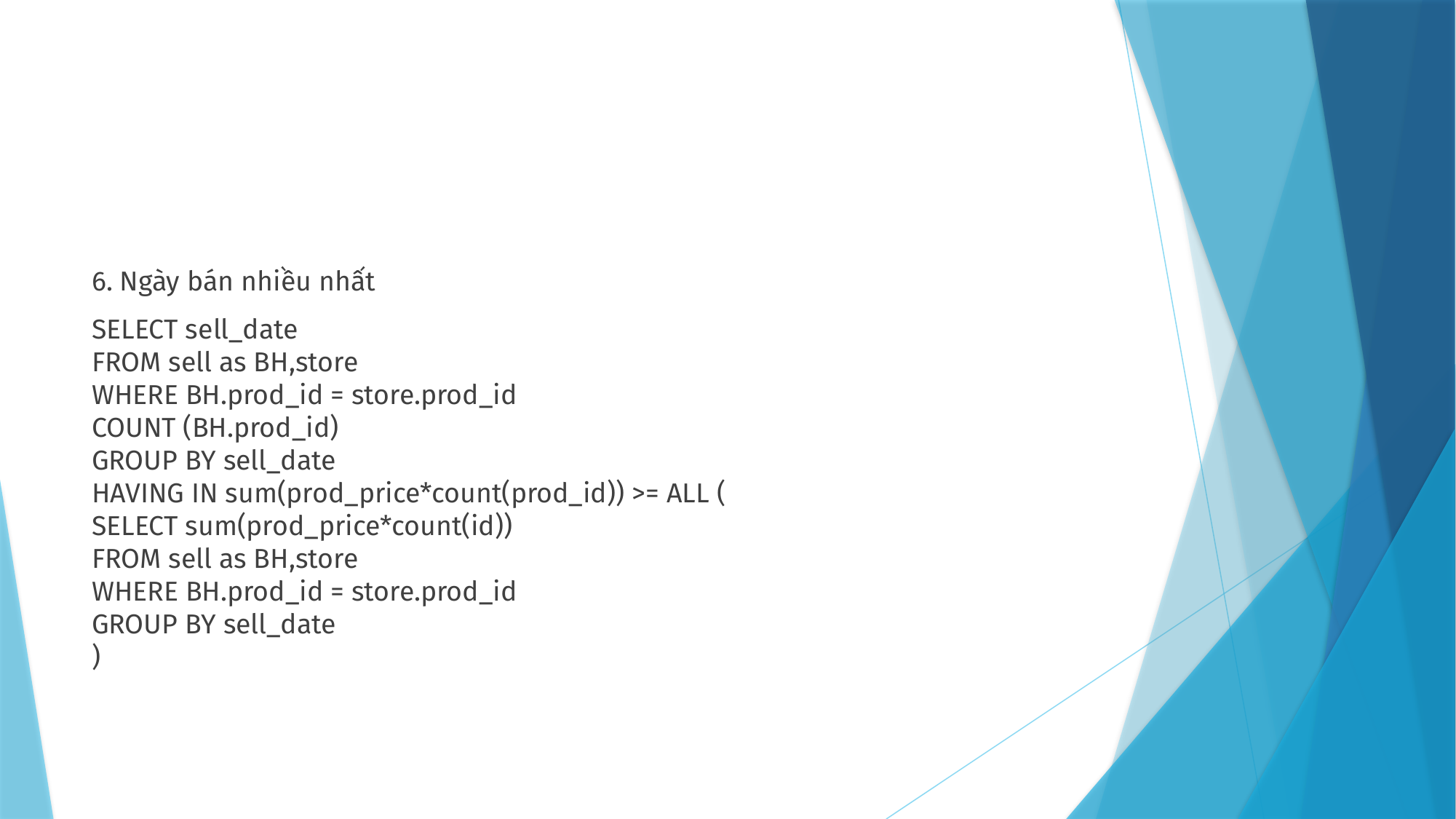

#
6. Ngày bán nhiều nhất
SELECT sell_date
FROM sell as BH,store
WHERE BH.prod_id = store.prod_id
COUNT (BH.prod_id)
GROUP BY sell_date
HAVING IN sum(prod_price*count(prod_id)) >= ALL (
SELECT sum(prod_price*count(id))
FROM sell as BH,store
WHERE BH.prod_id = store.prod_id
GROUP BY sell_date
)